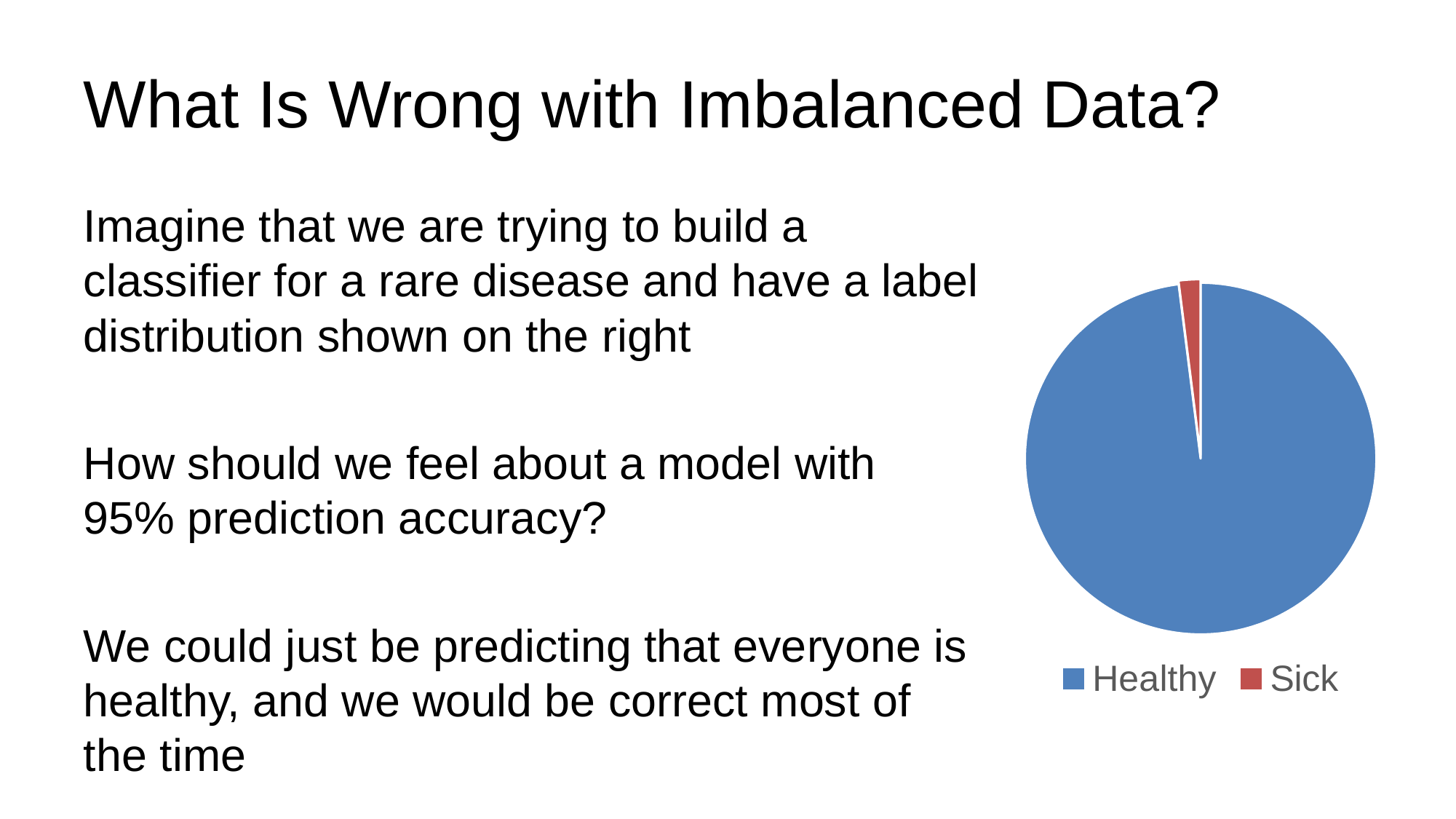

# What Is Wrong with Imbalanced Data?
Imagine that we are trying to build a classifier for a rare disease and have a label distribution shown on the right

How should we feel about a model with 95% prediction accuracy?

We could just be predicting that everyone is healthy, and we would be correct most of the time

### Chart

| Category | Label Distribution |
|---|---|
| Healthy | 98.0 |
| Sick | 2.0 |